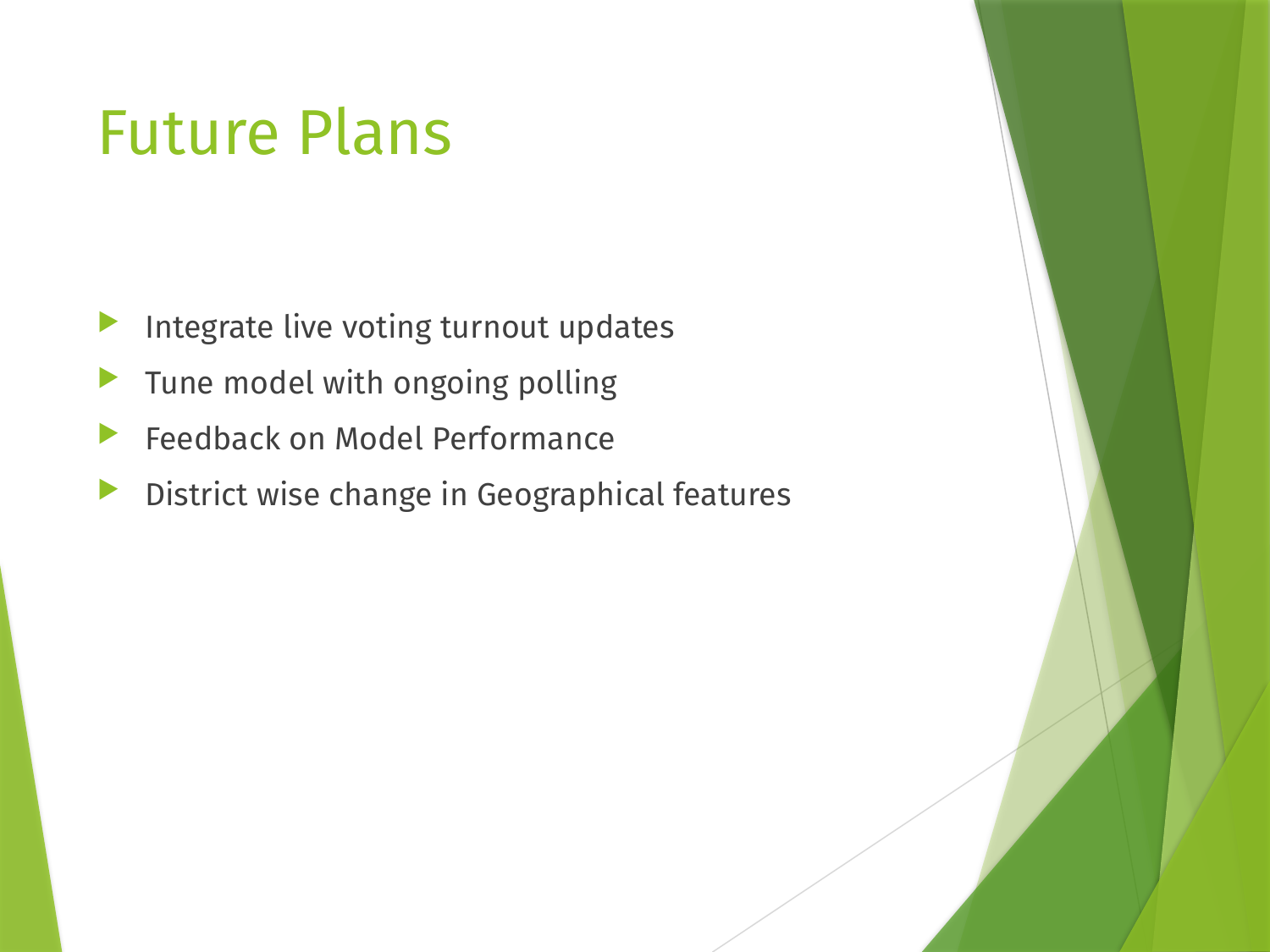

# Future Plans
Integrate live voting turnout updates
Tune model with ongoing polling
Feedback on Model Performance
District wise change in Geographical features